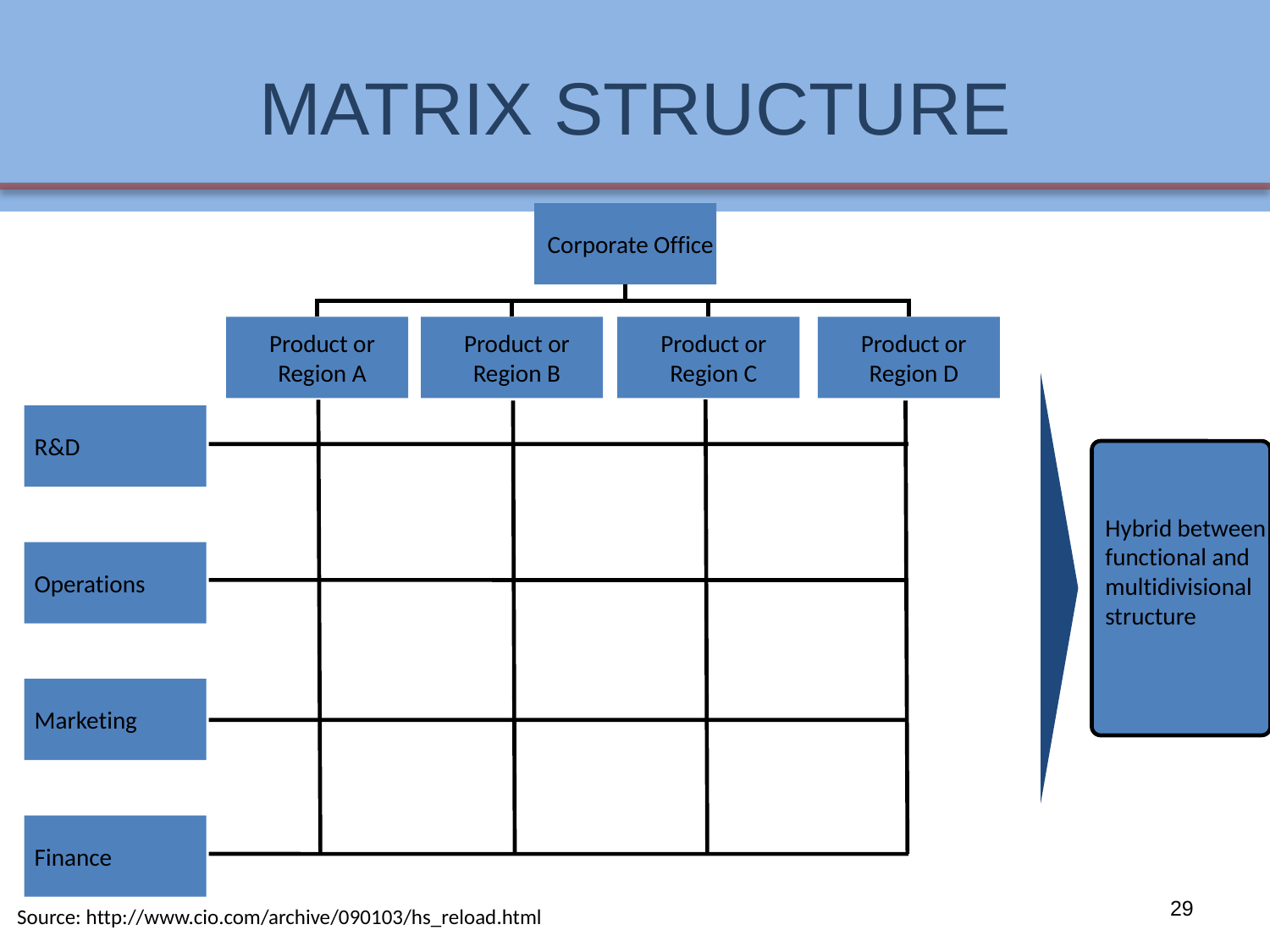

# MATRIX STRUCTURE
Corporate Office
Product or Region A
Product or Region B
Product or Region C
Product or Region D

R&D

Hybrid between functional and multidivisional structure
Operations

Marketing

Finance

29
Source: http://www.cio.com/archive/090103/hs_reload.html